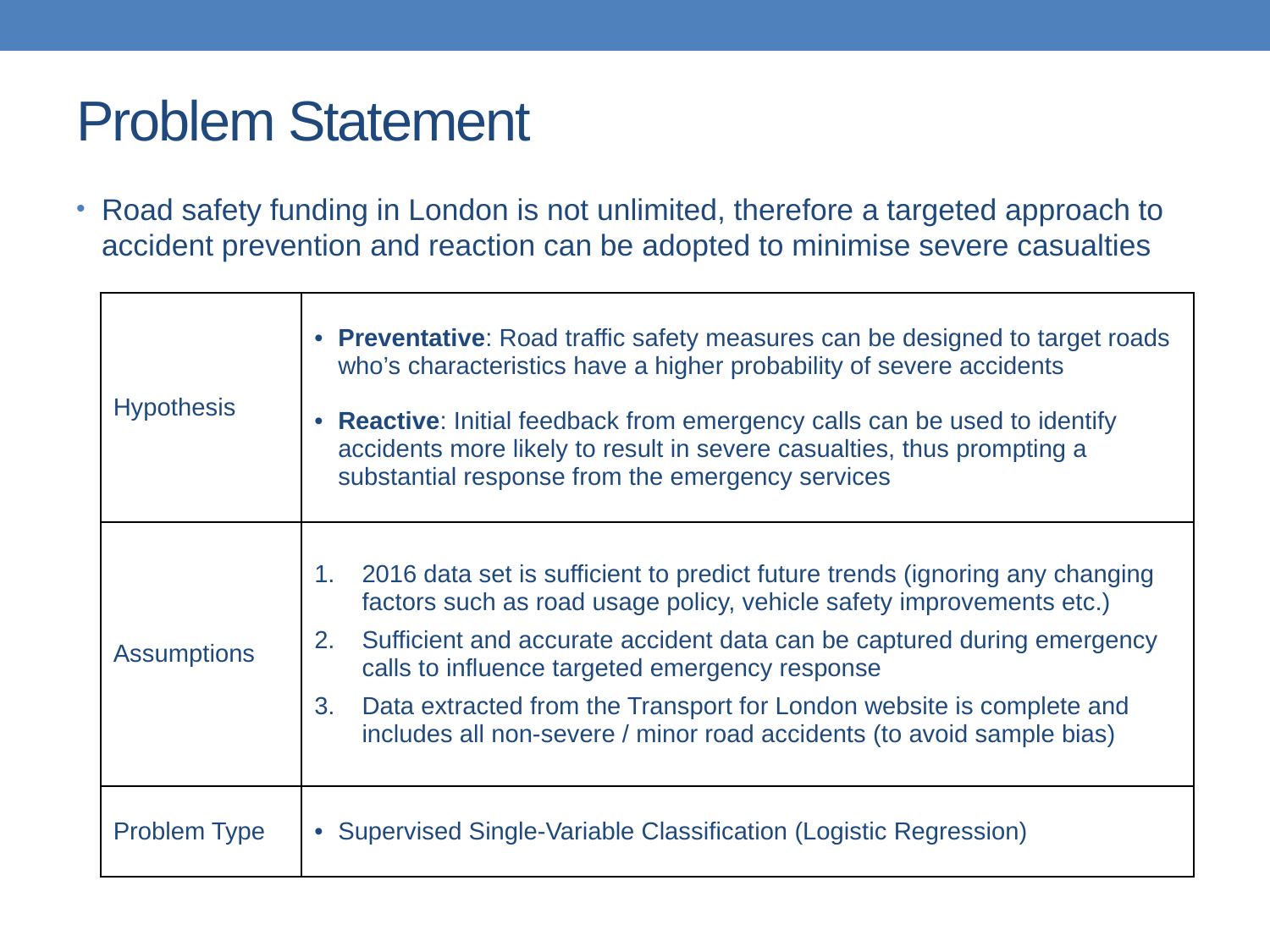

# Problem Statement
Road safety funding in London is not unlimited, therefore a targeted approach to accident prevention and reaction can be adopted to minimise severe casualties
| Hypothesis | Preventative: Road traffic safety measures can be designed to target roads who’s characteristics have a higher probability of severe accidents Reactive: Initial feedback from emergency calls can be used to identify accidents more likely to result in severe casualties, thus prompting a substantial response from the emergency services |
| --- | --- |
| Assumptions | 2016 data set is sufficient to predict future trends (ignoring any changing factors such as road usage policy, vehicle safety improvements etc.) Sufficient and accurate accident data can be captured during emergency calls to influence targeted emergency response Data extracted from the Transport for London website is complete and includes all non-severe / minor road accidents (to avoid sample bias) |
| Problem Type | Supervised Single-Variable Classification (Logistic Regression) |